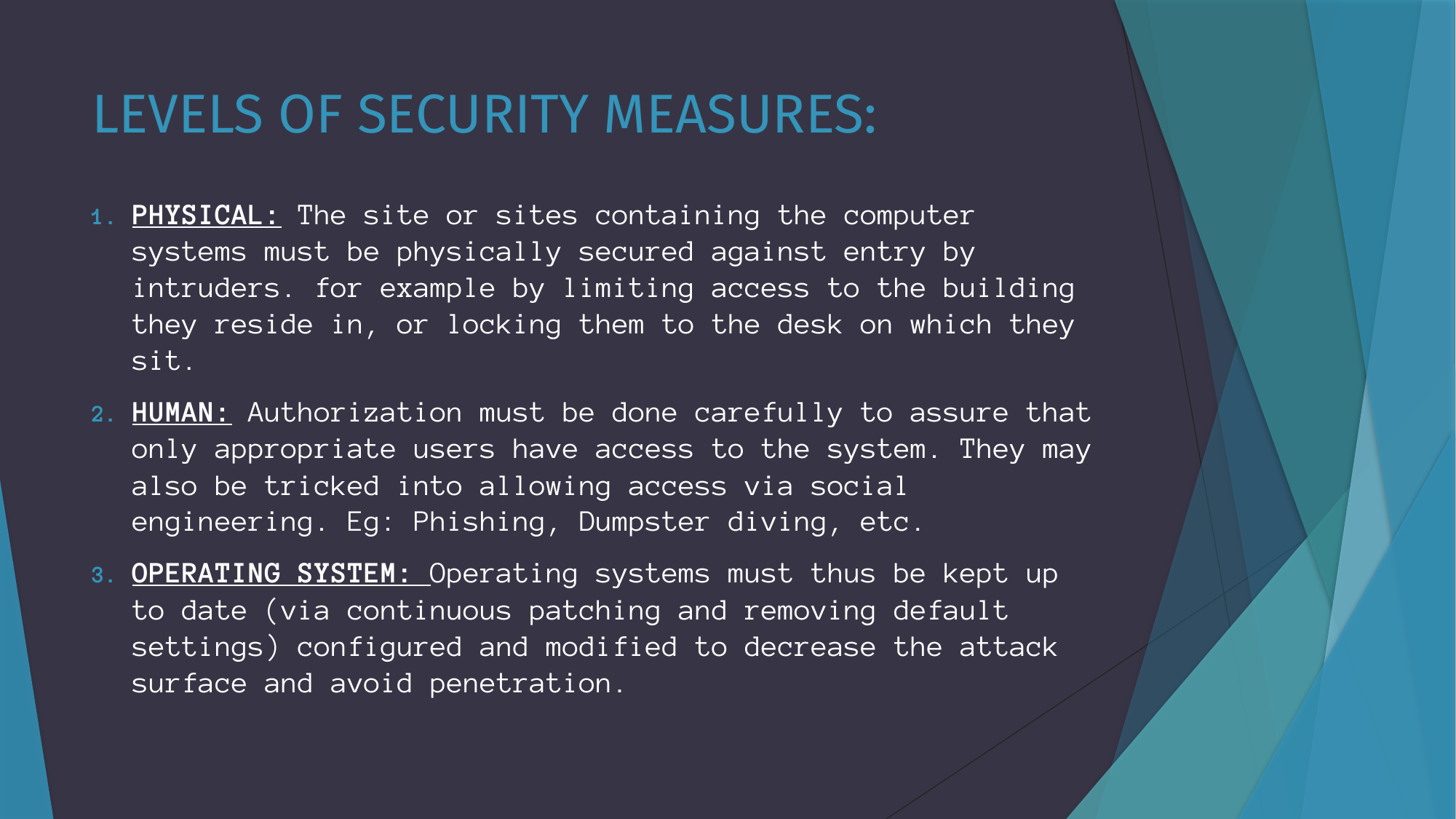

# LEVELS OF SECURITY MEASURES:
PHYSICAL: The site or sites containing the computer systems must be physically secured against entry by intruders. for example by limiting access to the building they reside in, or locking them to the desk on which they sit.
HUMAN: Authorization must be done carefully to assure that only appropriate users have access to the system. They may also be tricked into allowing access via social engineering. Eg: Phishing, Dumpster diving, etc.
OPERATING SYSTEM: Operating systems must thus be kept up to date (via continuous patching and removing default settings) configured and modified to decrease the attack surface and avoid penetration.